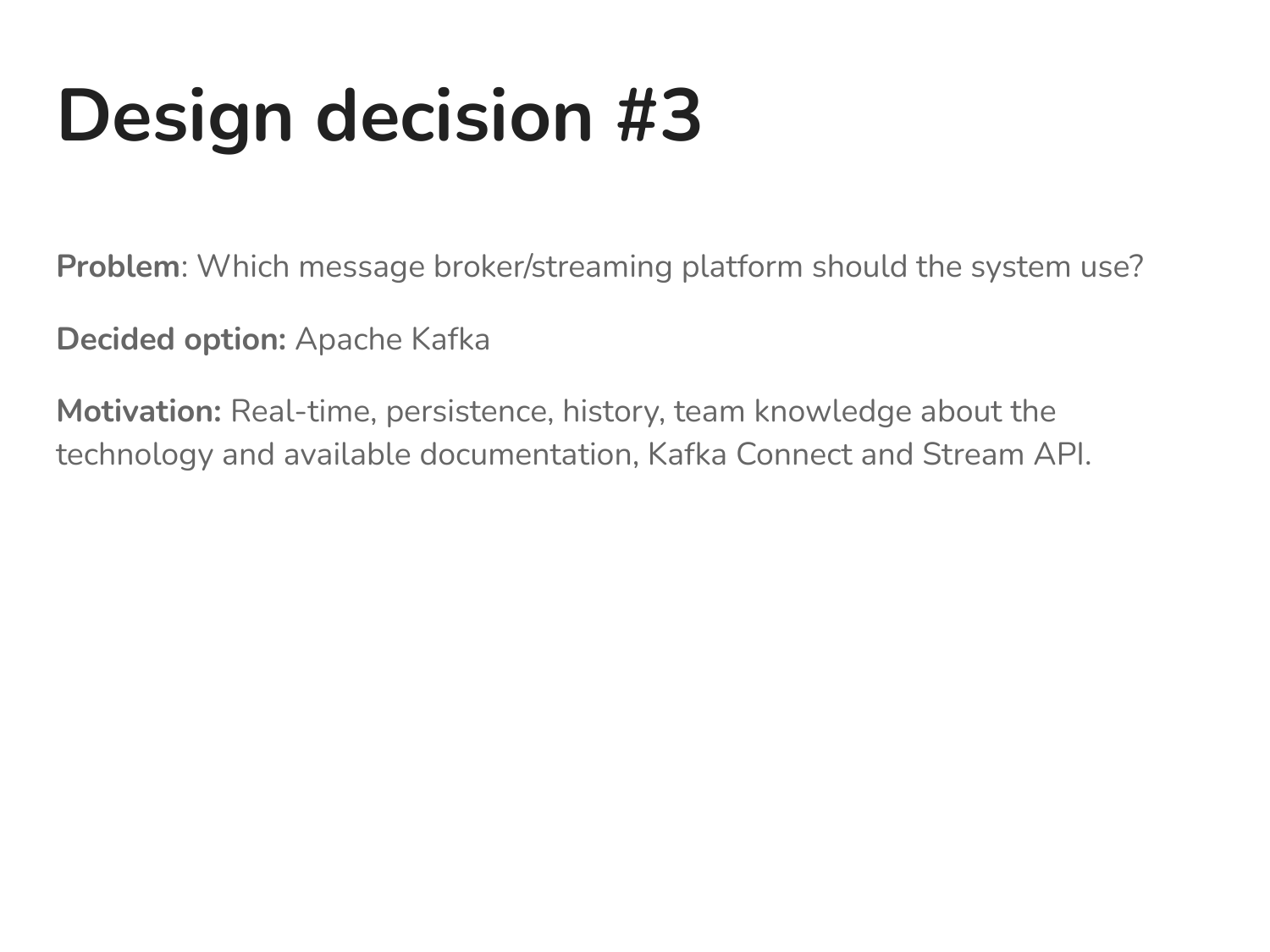

# Design decision #3

Problem: Which message broker/streaming platform should the system use?
Decided option: Apache Kafka
Motivation: Real-time, persistence, history, team knowledge about the technology and available documentation, Kafka Connect and Stream API.